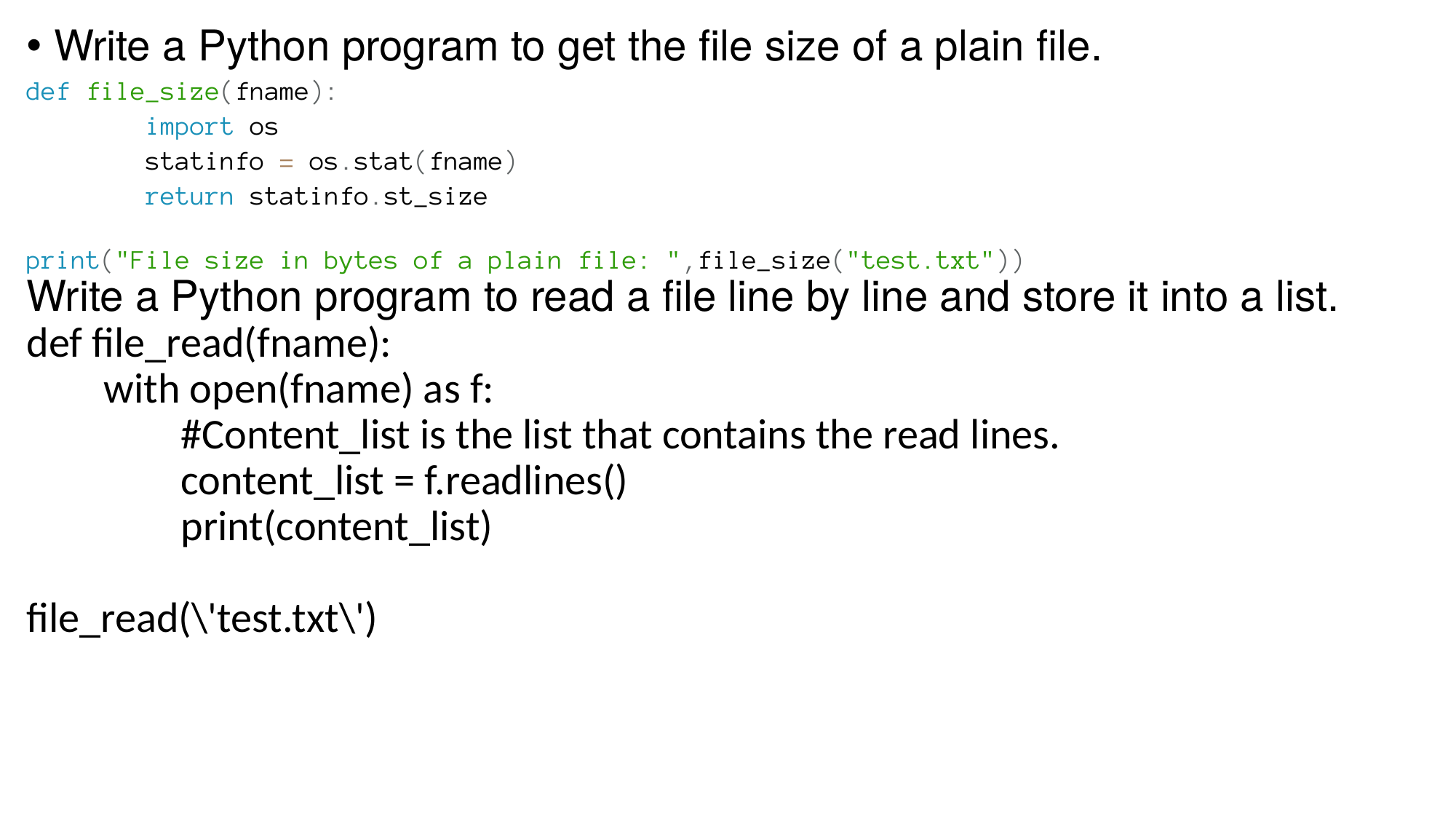

Write a Python program to get the file size of a plain file.
def file_size(fname):
        import os
        statinfo = os.stat(fname)
        return statinfo.st_size

print("File size in bytes of a plain file: ",file_size("test.txt"))
Write a Python program to read a file line by line and store it into a list.
def file_read(fname):
        with open(fname) as f:
                #Content_list is the list that contains the read lines.
                content_list = f.readlines()
                print(content_list)

file_read(\'test.txt\')